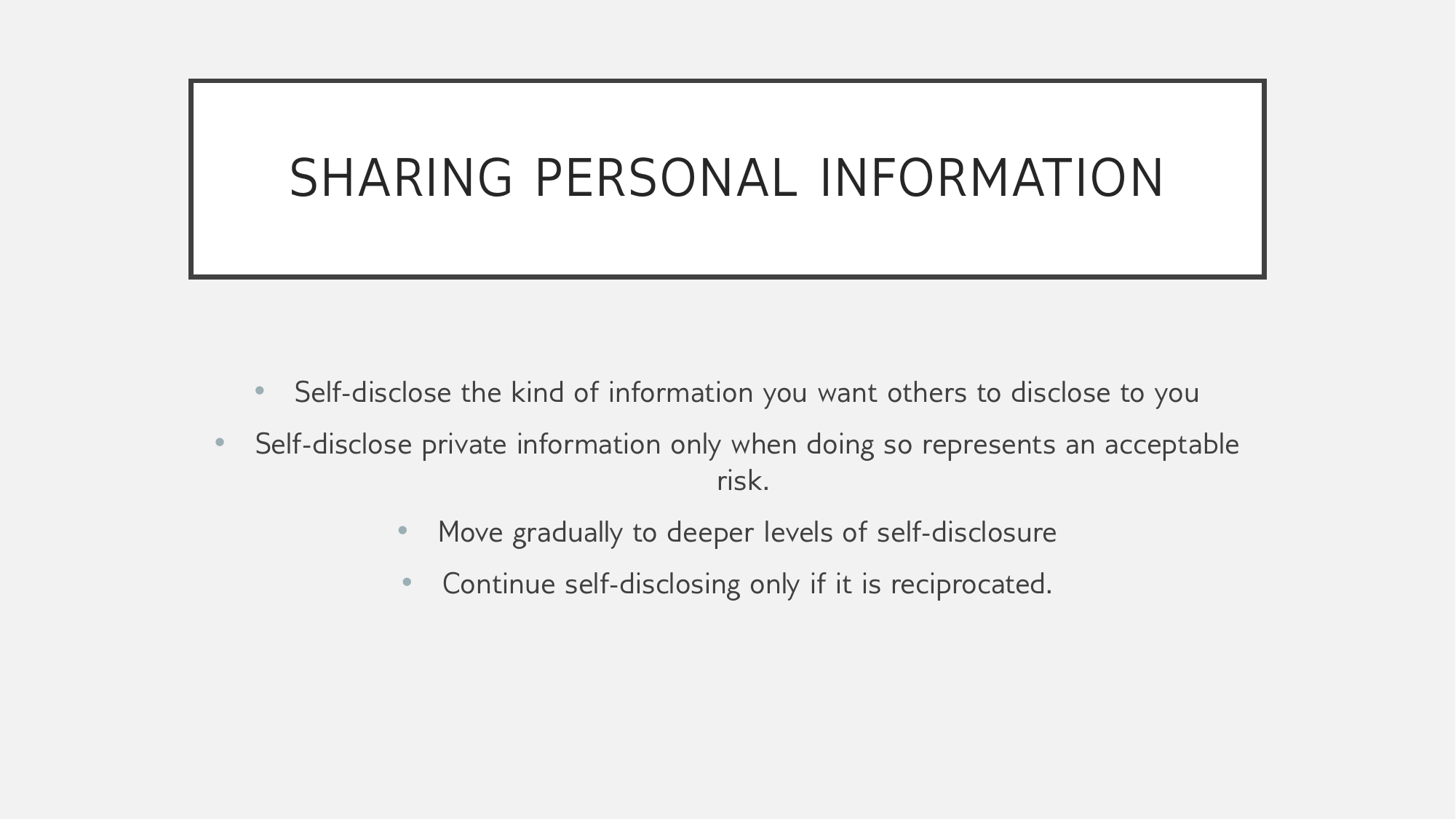

# Sharing personal information
Self-disclose the kind of information you want others to disclose to you
Self-disclose private information only when doing so represents an acceptable risk.
Move gradually to deeper levels of self-disclosure
Continue self-disclosing only if it is reciprocated.